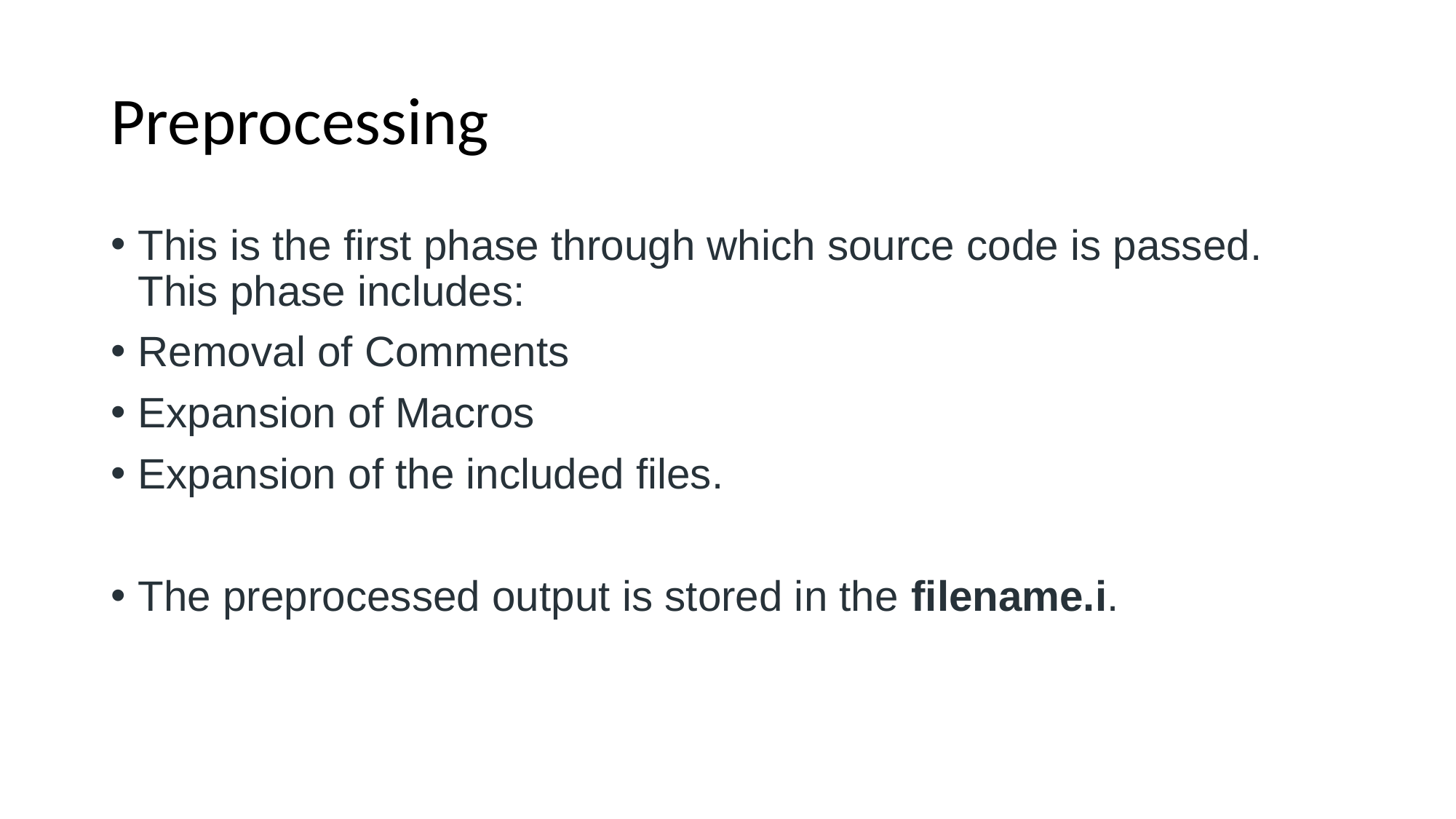

# Preprocessing
This is the first phase through which source code is passed. This phase includes:
Removal of Comments
Expansion of Macros
Expansion of the included files.

The preprocessed output is stored in the filename.i.